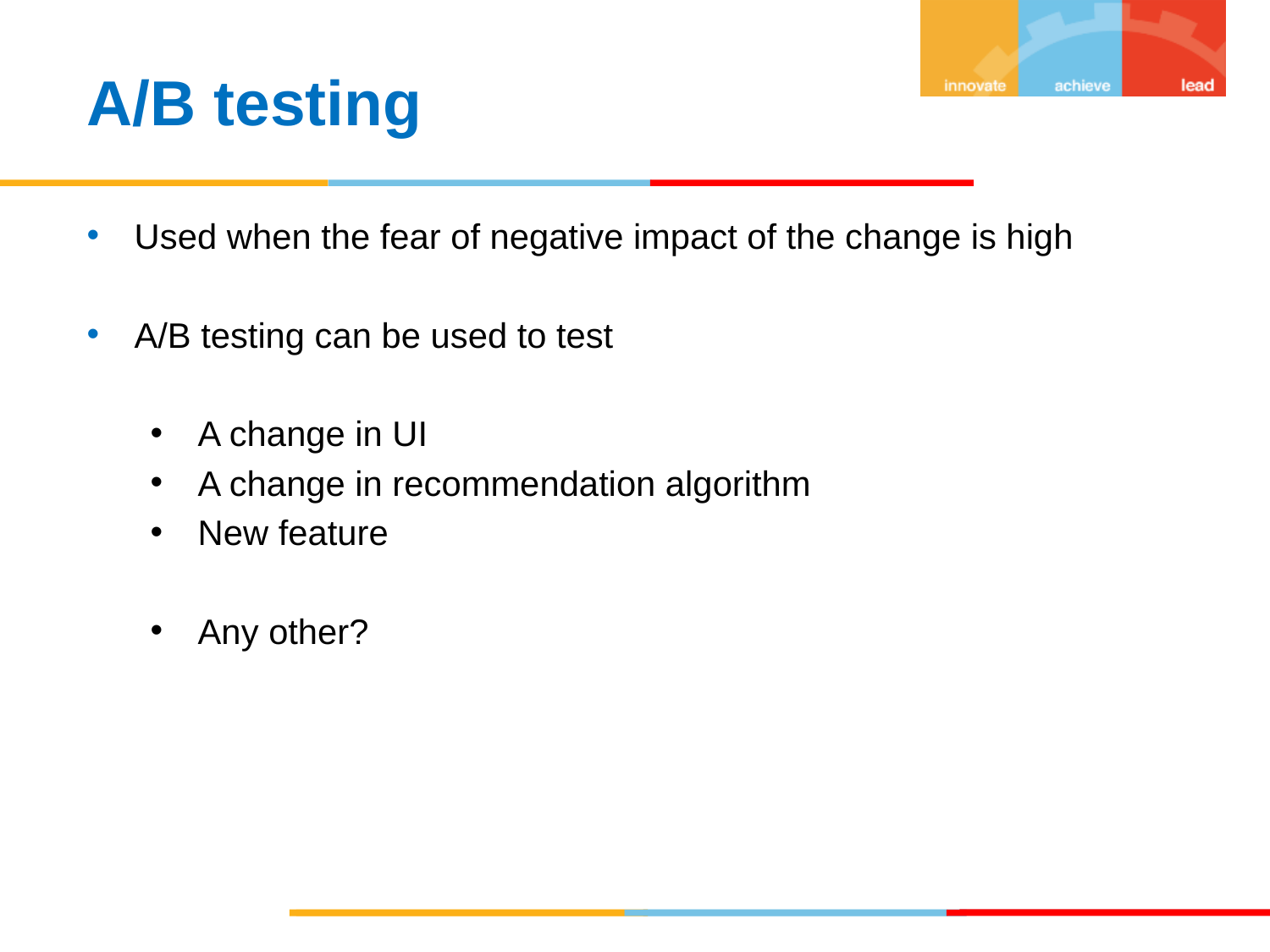

A/B testing
Used when the fear of negative impact of the change is high

A/B testing can be used to test

A change in UI
A change in recommendation algorithm
New feature

Any other?